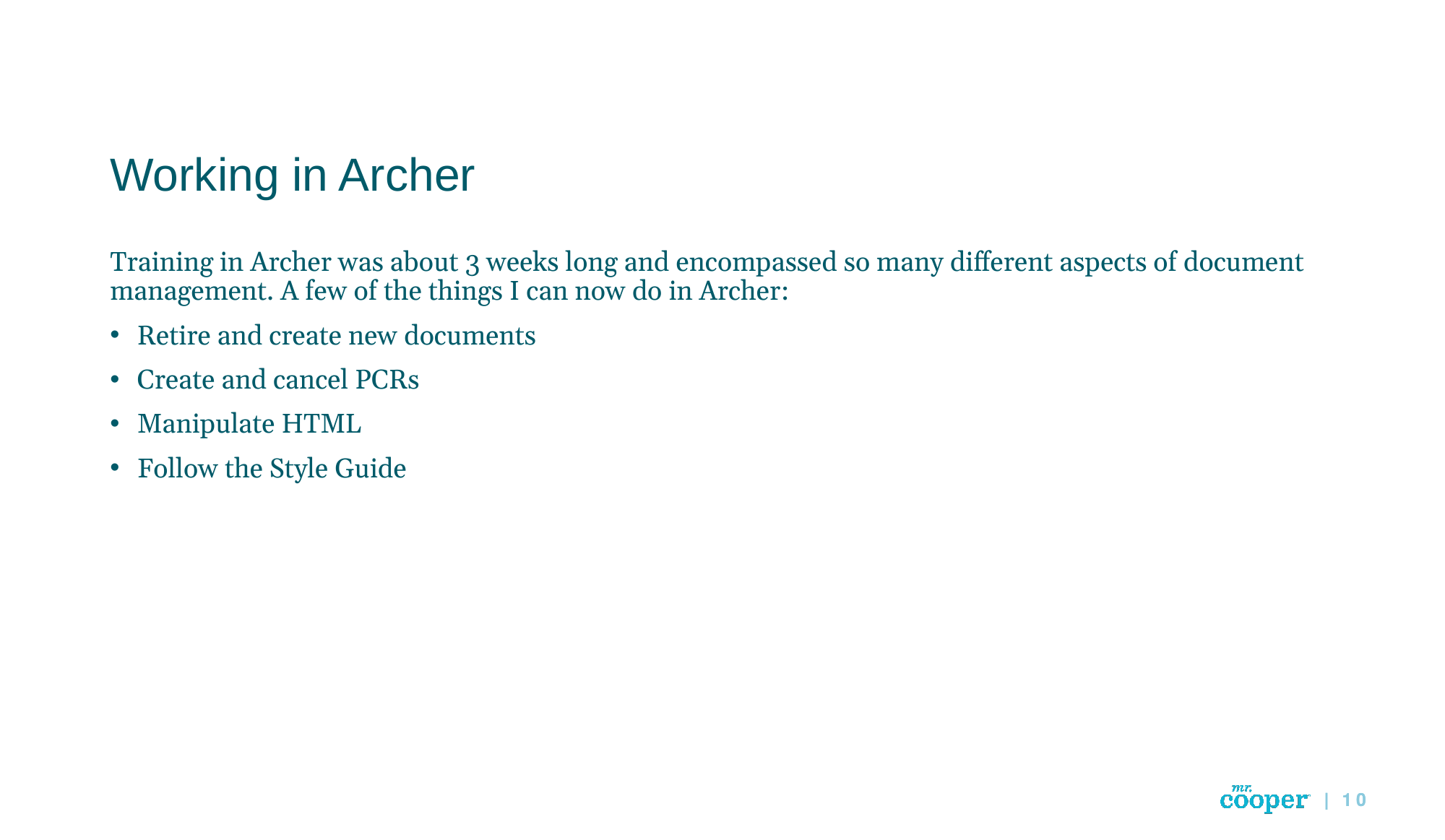

# Working in Archer
Training in Archer was about 3 weeks long and encompassed so many different aspects of document management. A few of the things I can now do in Archer:
Retire and create new documents
Create and cancel PCRs
Manipulate HTML
Follow the Style Guide